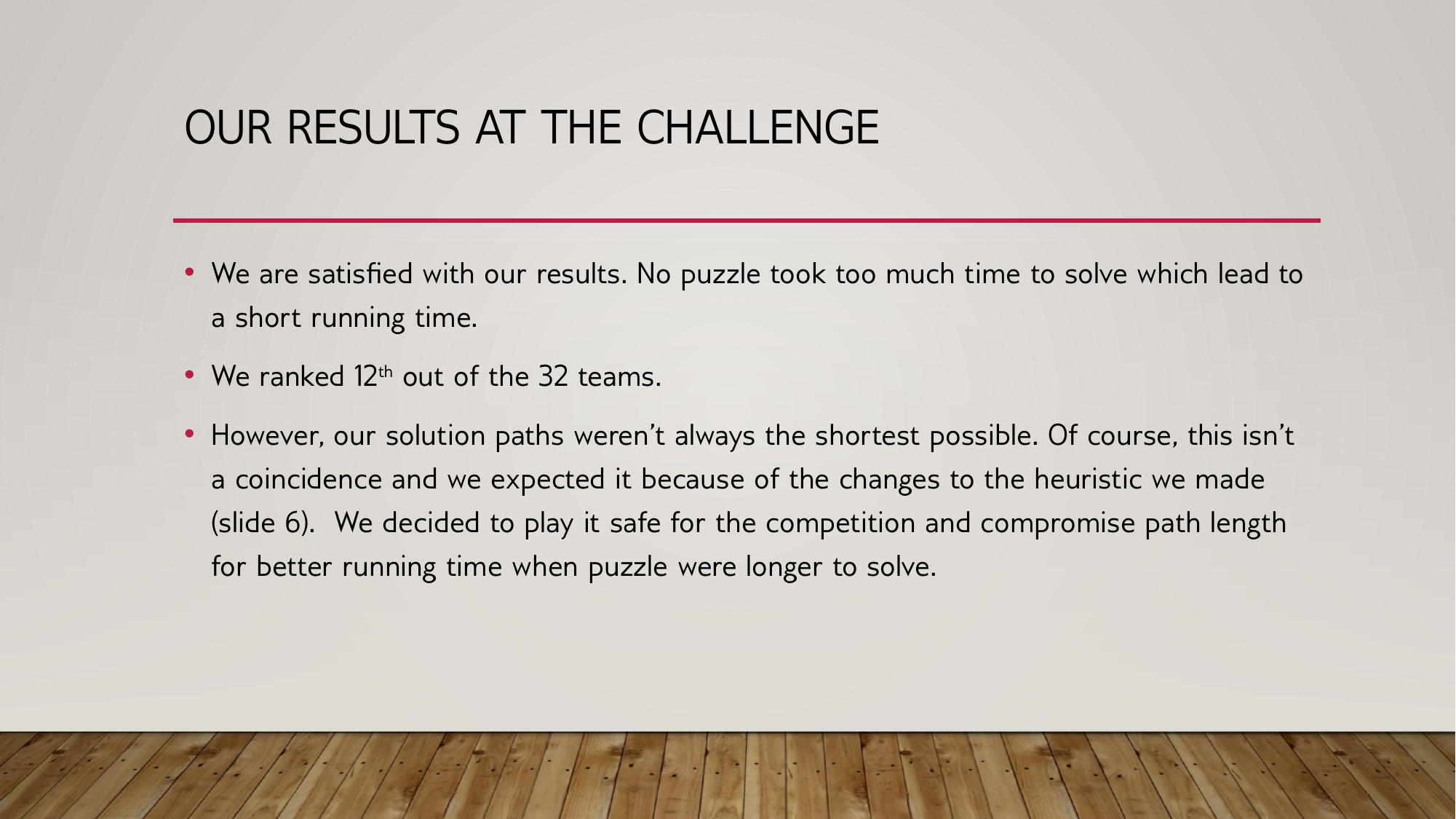

# OUR RESULTS AT THE CHALLENGE
We are satisfied with our results. No puzzle took too much time to solve which lead to a short running time.
We ranked 12th out of the 32 teams.
However, our solution paths weren’t always the shortest possible. Of course, this isn’t a coincidence and we expected it because of the changes to the heuristic we made (slide 6).  We decided to play it safe for the competition and compromise path length for better running time when puzzle were longer to solve.